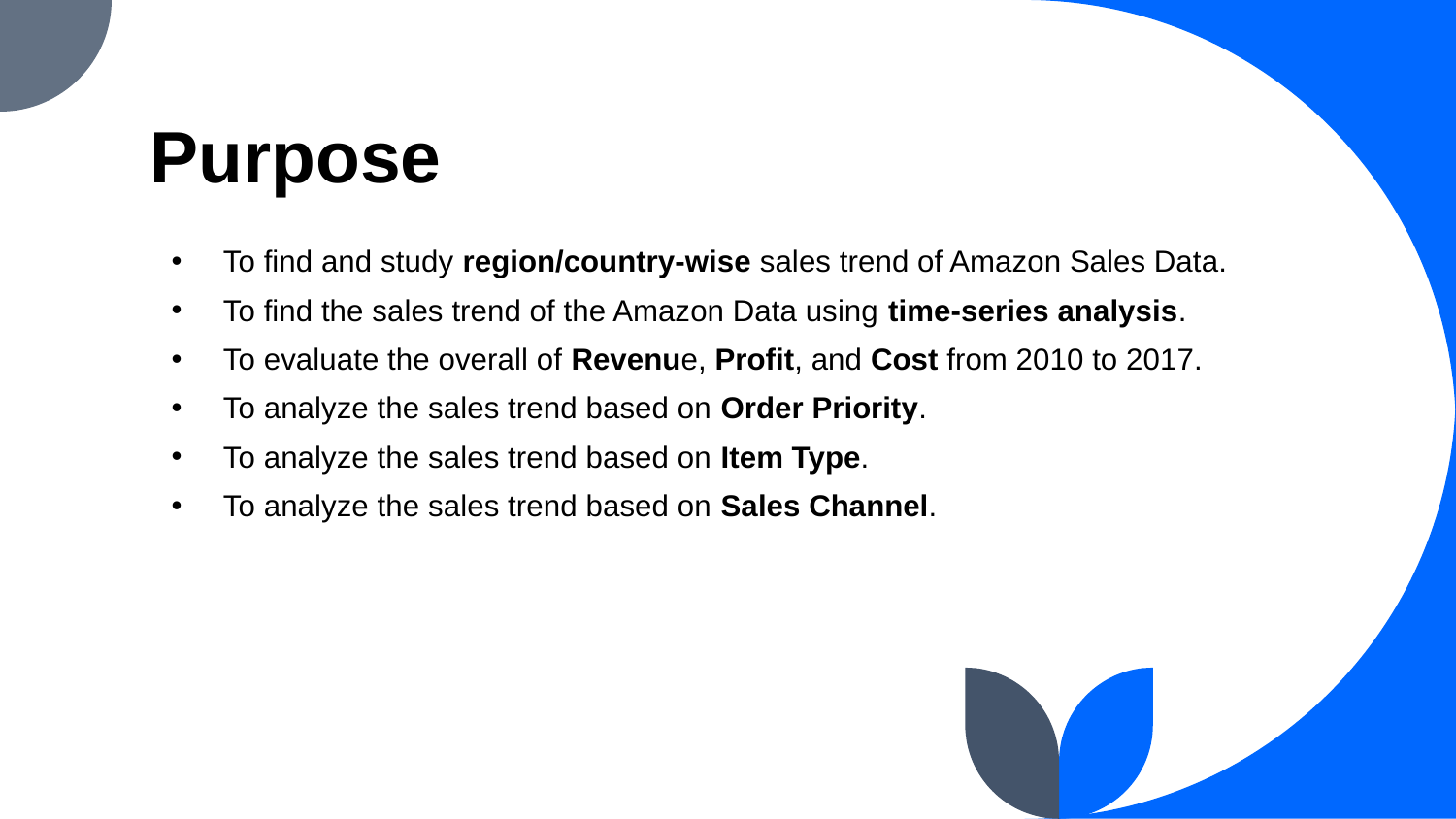

# Purpose
To find and study region/country-wise sales trend of Amazon Sales Data.
To find the sales trend of the Amazon Data using time-series analysis.
To evaluate the overall of Revenue, Profit, and Cost from 2010 to 2017.
To analyze the sales trend based on Order Priority.
To analyze the sales trend based on Item Type.
To analyze the sales trend based on Sales Channel.